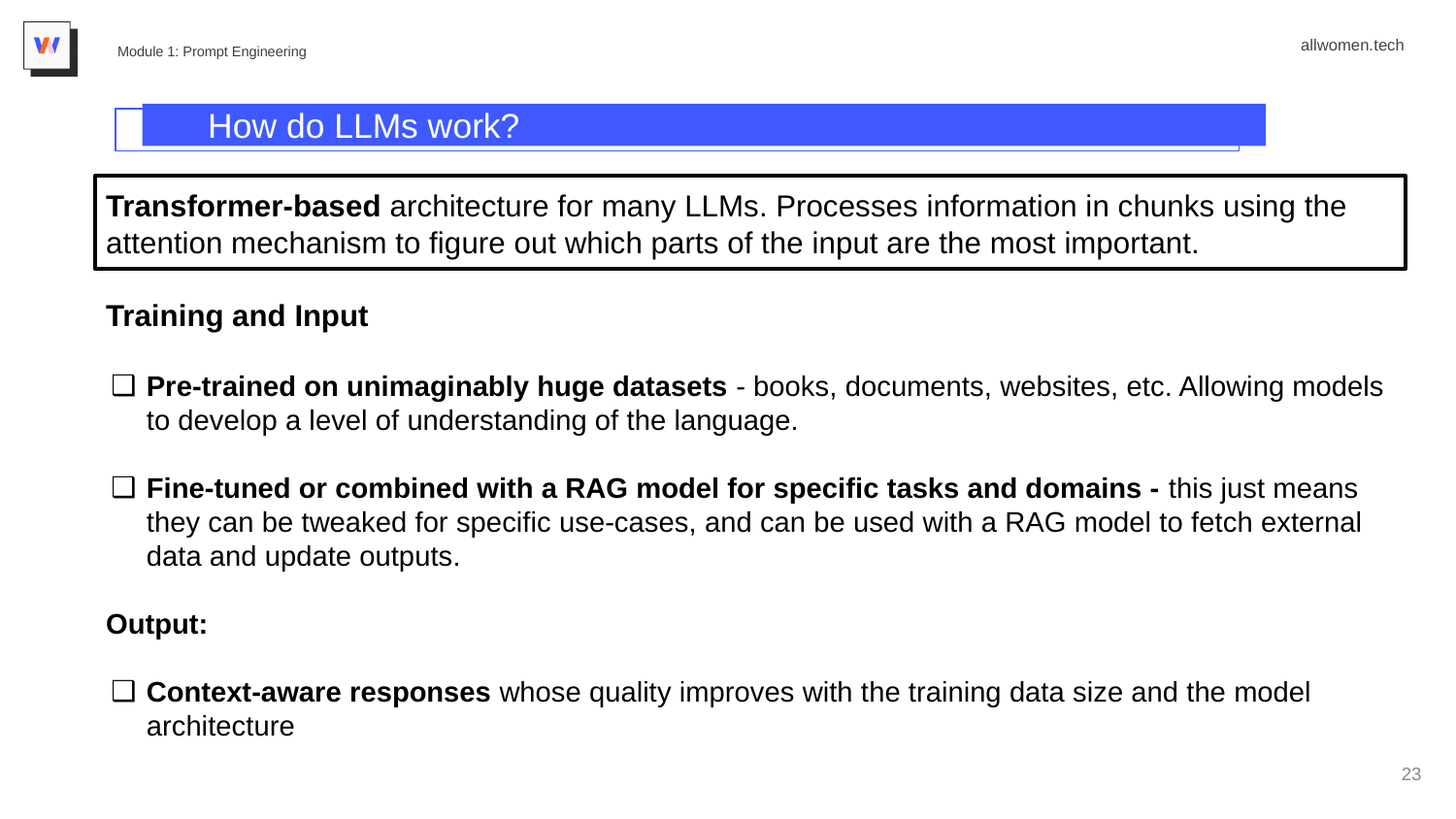

Module 1: Prompt Engineering

How do LLMs work?

Transformer-based architecture for many LLMs. Processes information in chunks using the attention mechanism to figure out which parts of the input are the most important.

Training and Input

Pre-trained on unimaginably huge datasets - books, documents, websites, etc. Allowing models to develop a level of understanding of the language.

Fine-tuned or combined with a RAG model for specific tasks and domains - this just means they can be tweaked for specific use-cases, and can be used with a RAG model to fetch external data and update outputs.

Output:

Context-aware responses whose quality improves with the training data size and the model architecture
23